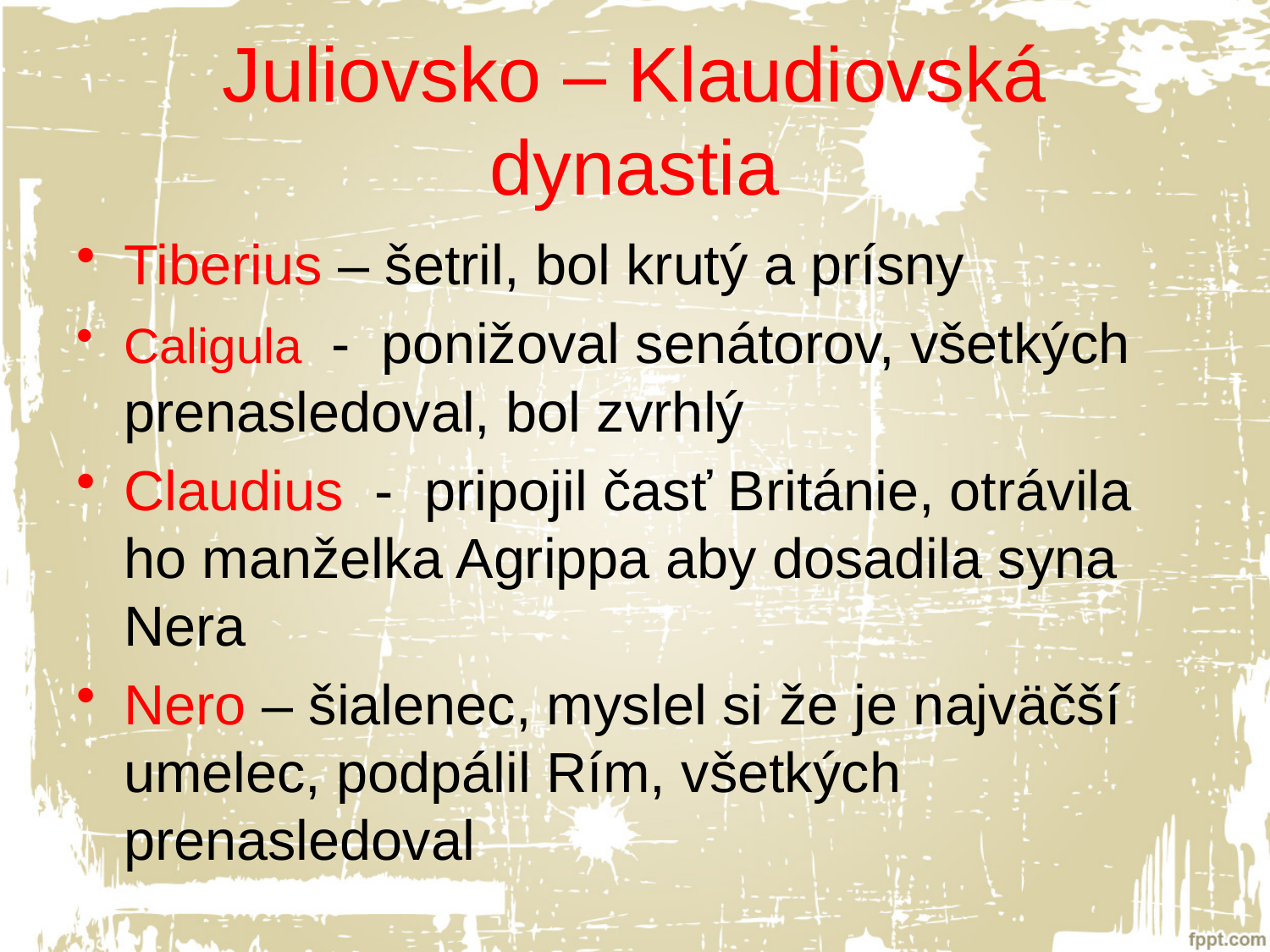

# Juliovsko – Klaudiovská dynastia
Tiberius – šetril, bol krutý a prísny
Caligula  -  ponižoval senátorov, všetkých prenasledoval, bol zvrhlý
Claudius  -  pripojil časť Británie, otrávila ho manželka Agrippa aby dosadila syna Nera
Nero – šialenec, myslel si že je najväčší umelec, podpálil Rím, všetkých prenasledoval